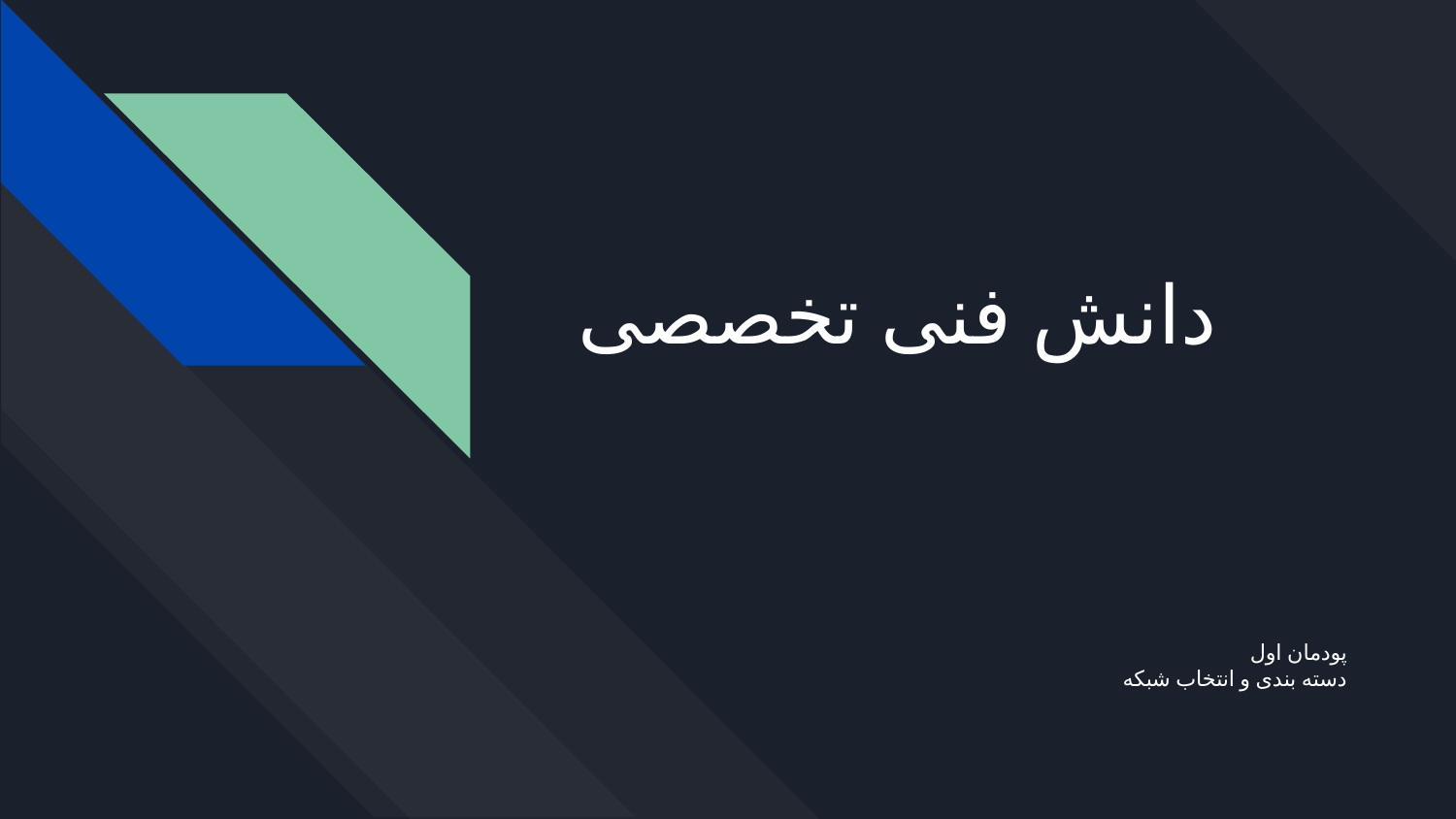

# دانش فنی تخصصی
پودمان اول
دسته بندی و انتخاب شبکه